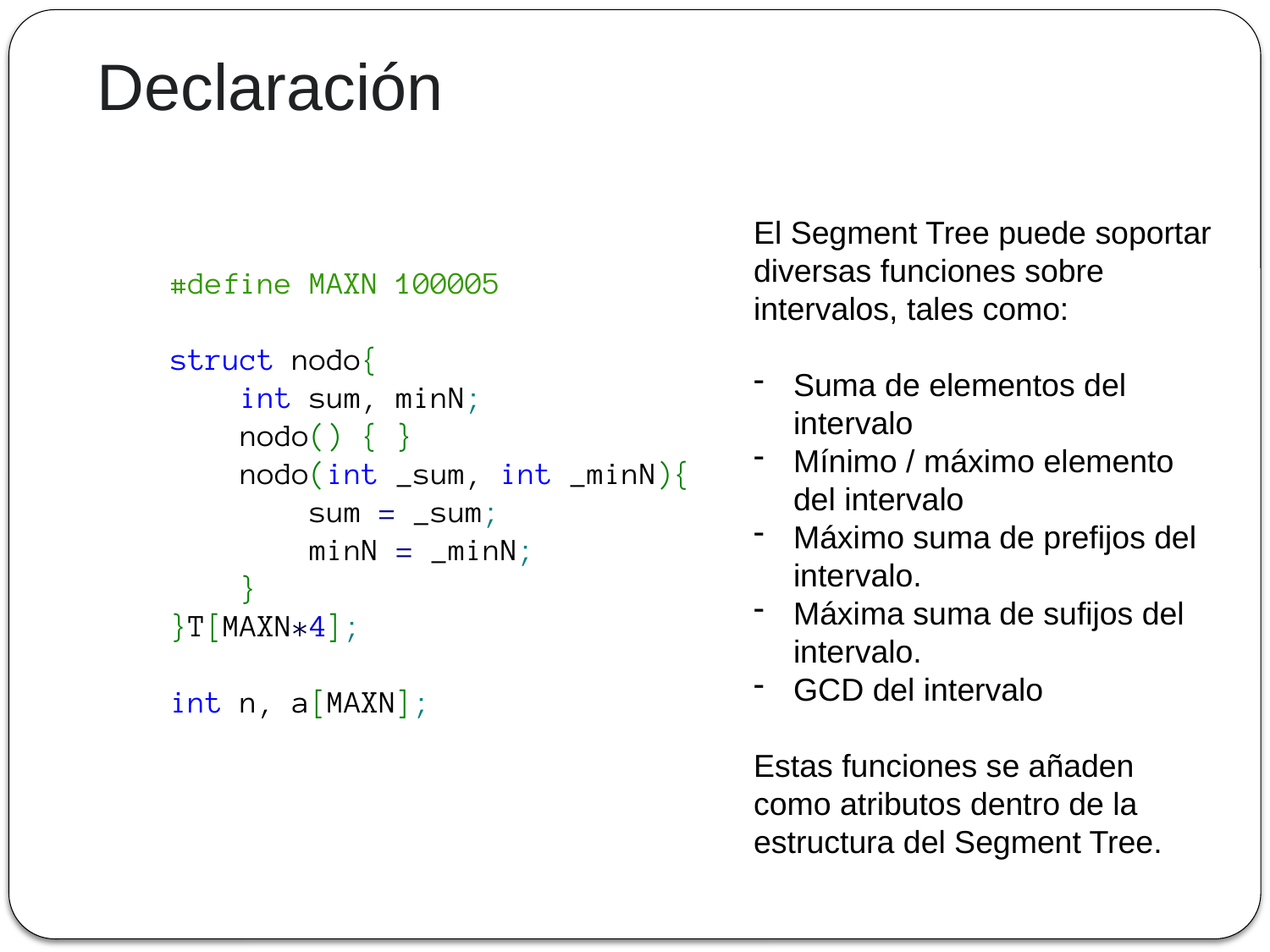

# Declaración
El Segment Tree puede soportar diversas funciones sobre intervalos, tales como:

Suma de elementos del intervalo
Mínimo / máximo elemento del intervalo
Máximo suma de prefijos del intervalo.
Máxima suma de sufijos del intervalo.
GCD del intervalo

Estas funciones se añaden como atributos dentro de la estructura del Segment Tree.
#define MAXN 100005

struct nodo{
    int sum, minN;
    nodo() { }
    nodo(int _sum, int _minN){
        sum = _sum;
        minN = _minN;
    }
}T[MAXN*4];

int n, a[MAXN];